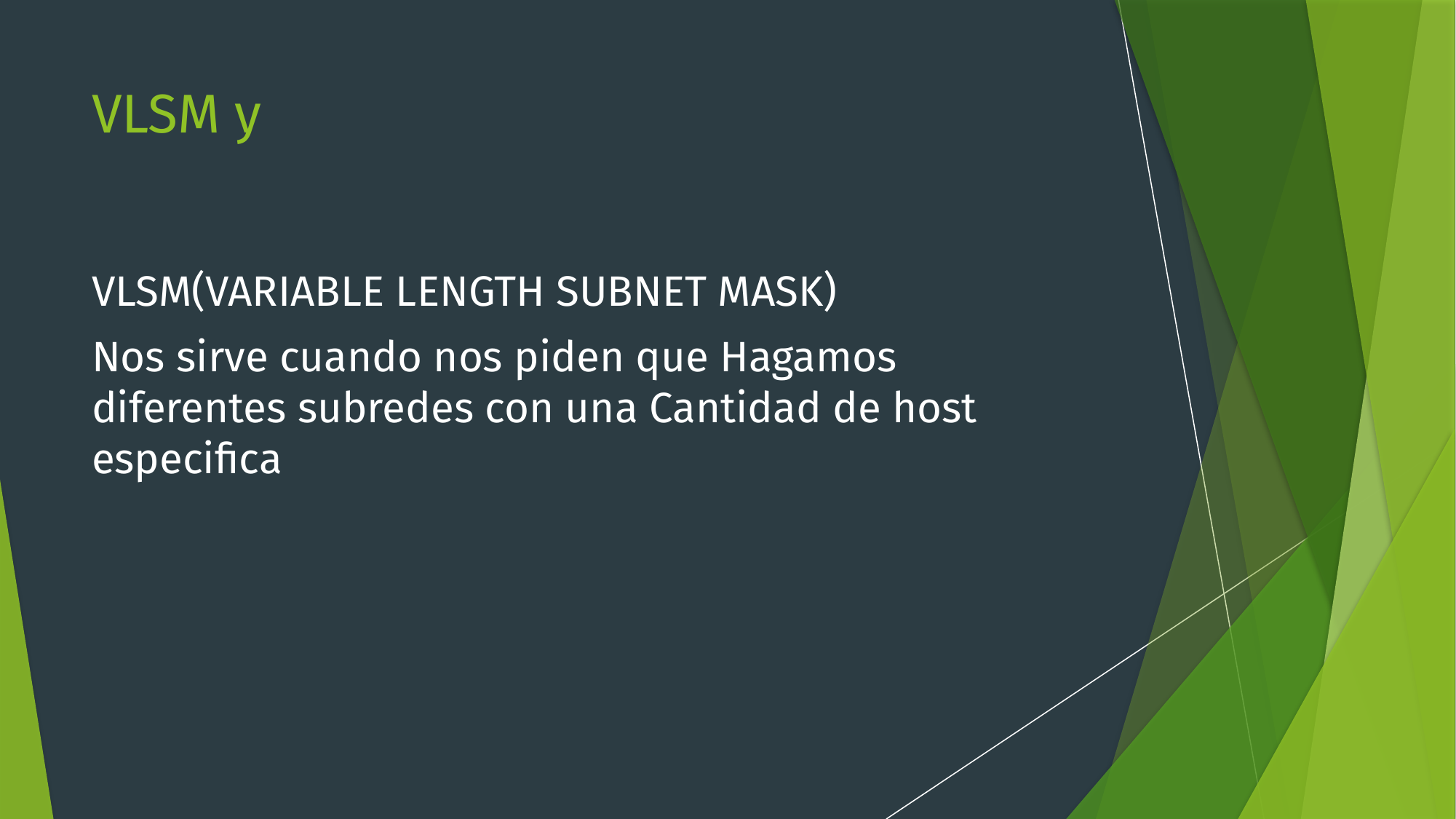

# VLSM y
VLSM(VARIABLE LENGTH SUBNET MASK)
Nos sirve cuando nos piden que Hagamos diferentes subredes con una Cantidad de host especifica